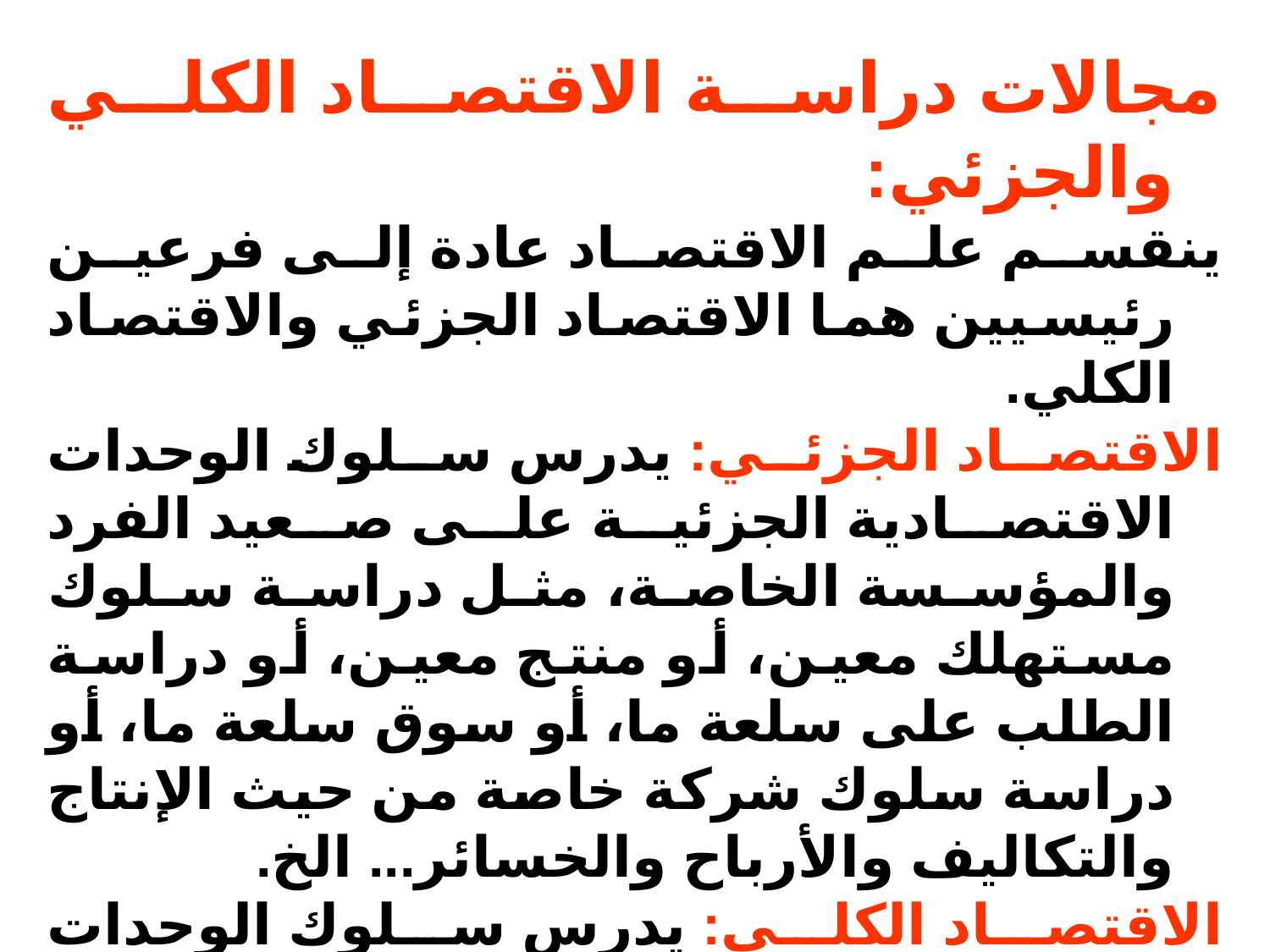

مجالات دراسة الاقتصاد الكلي والجزئي:
ينقسم علم الاقتصاد عادة إلى فرعين رئيسيين هما الاقتصاد الجزئي والاقتصاد الكلي.
الاقتصاد الجزئي: يدرس سلوك الوحدات الاقتصادية الجزئية على صعيد الفرد والمؤسسة الخاصة، مثل دراسة سلوك مستهلك معين، أو منتج معين، أو دراسة الطلب على سلعة ما، أو سوق سلعة ما، أو دراسة سلوك شركة خاصة من حيث الإنتاج والتكاليف والأرباح والخسائر... الخ.
الاقتصاد الكلي: يدرس سلوك الوحدات الاقتصادية الكلية على صعيد الدولة والمجتمع ككل مثل دراسة الدخل والناتج القومي، التضخم والبطالة، الميزانية العامة للدولة، التجارة الدولية، الضرائب والزكاة، النقود والبنوك والأسواق المالية... الخ.